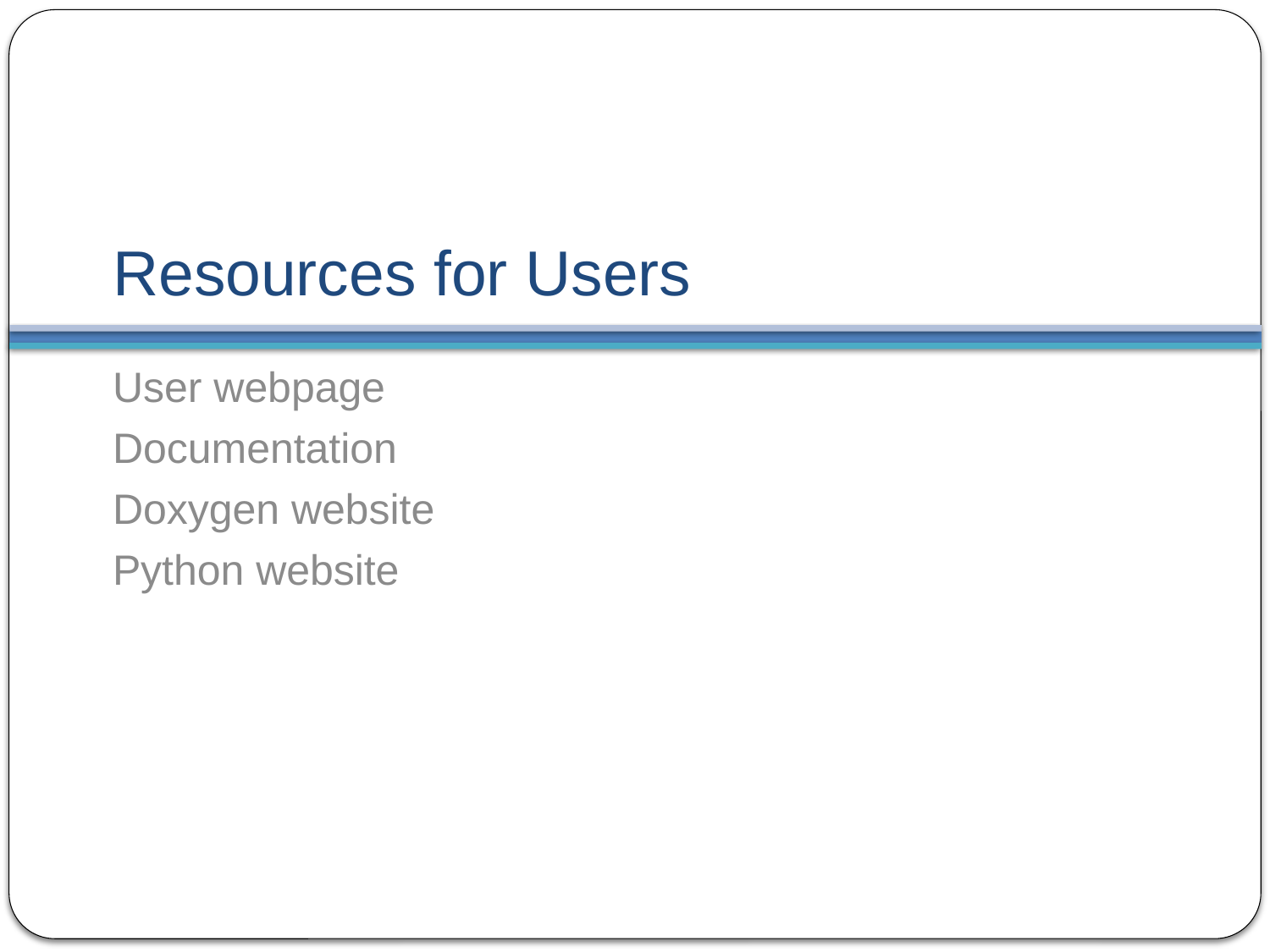

# Resources for Users
User webpage
Documentation
Doxygen website
Python website